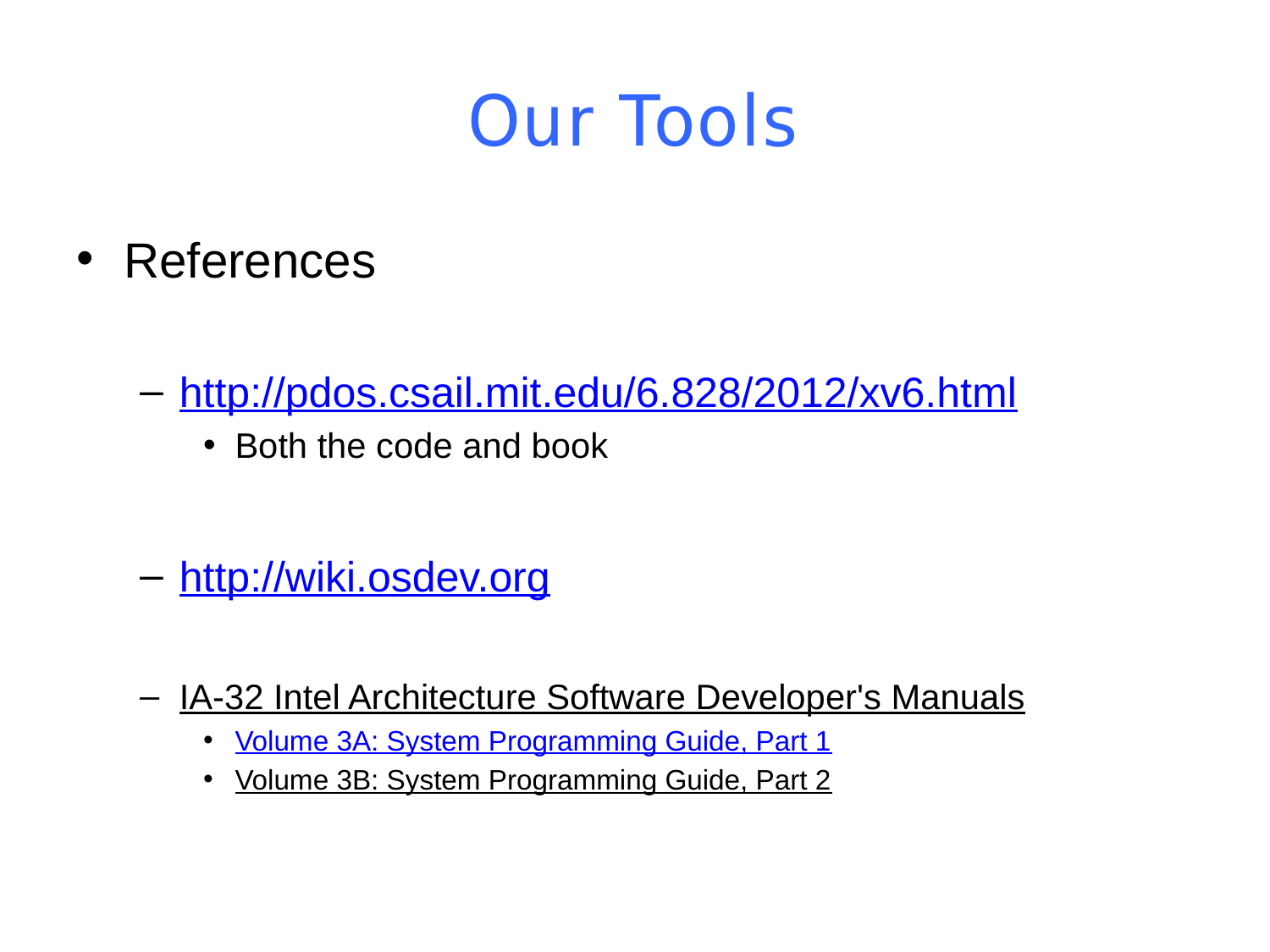

# Our Tools
References

http://pdos.csail.mit.edu/6.828/2012/xv6.html
Both the code and book

http://wiki.osdev.org

IA-32 Intel Architecture Software Developer's Manuals
Volume 3A: System Programming Guide, Part 1
Volume 3B: System Programming Guide, Part 2